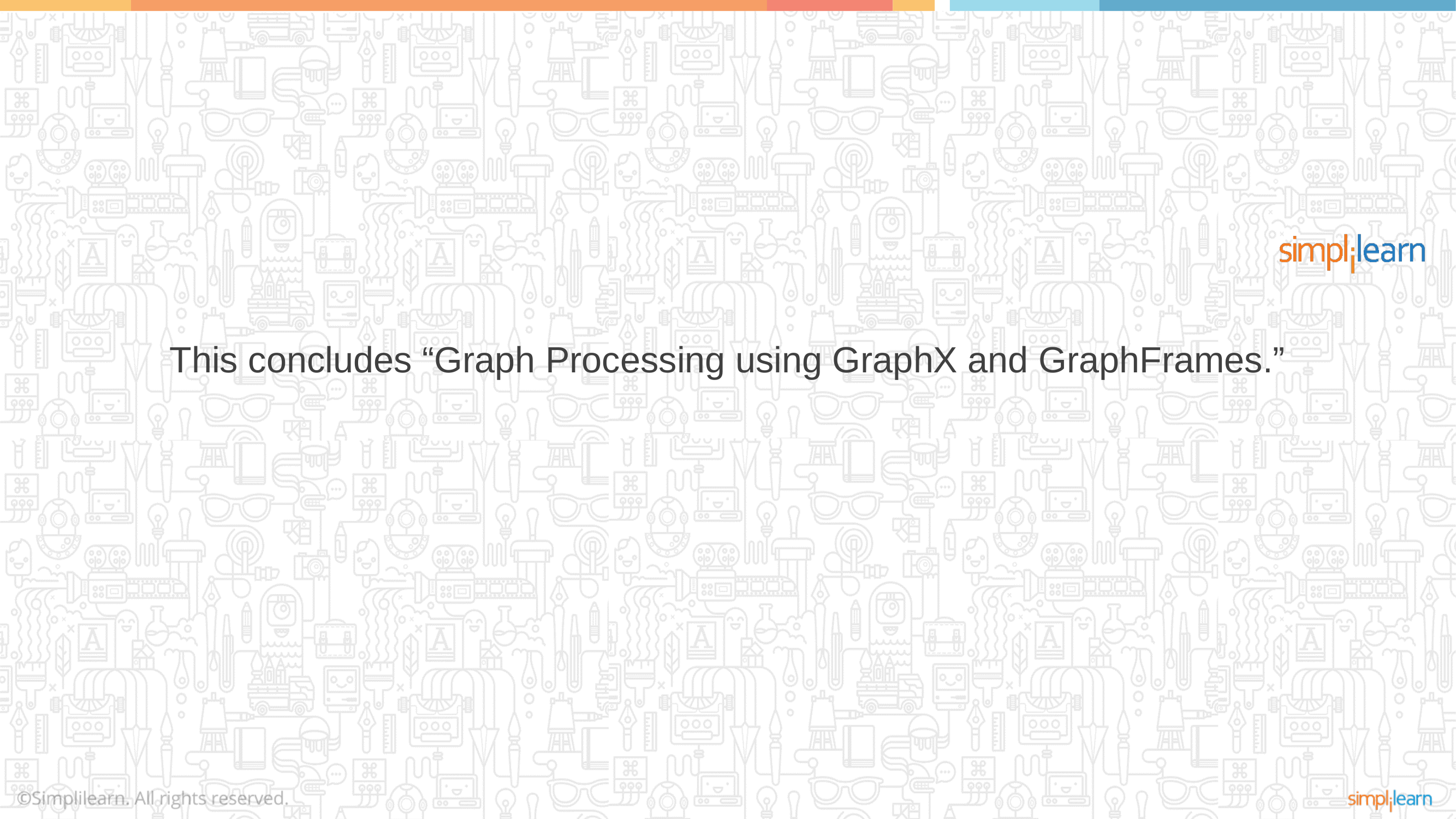

This concludes “Graph Processing using GraphX and GraphFrames.”